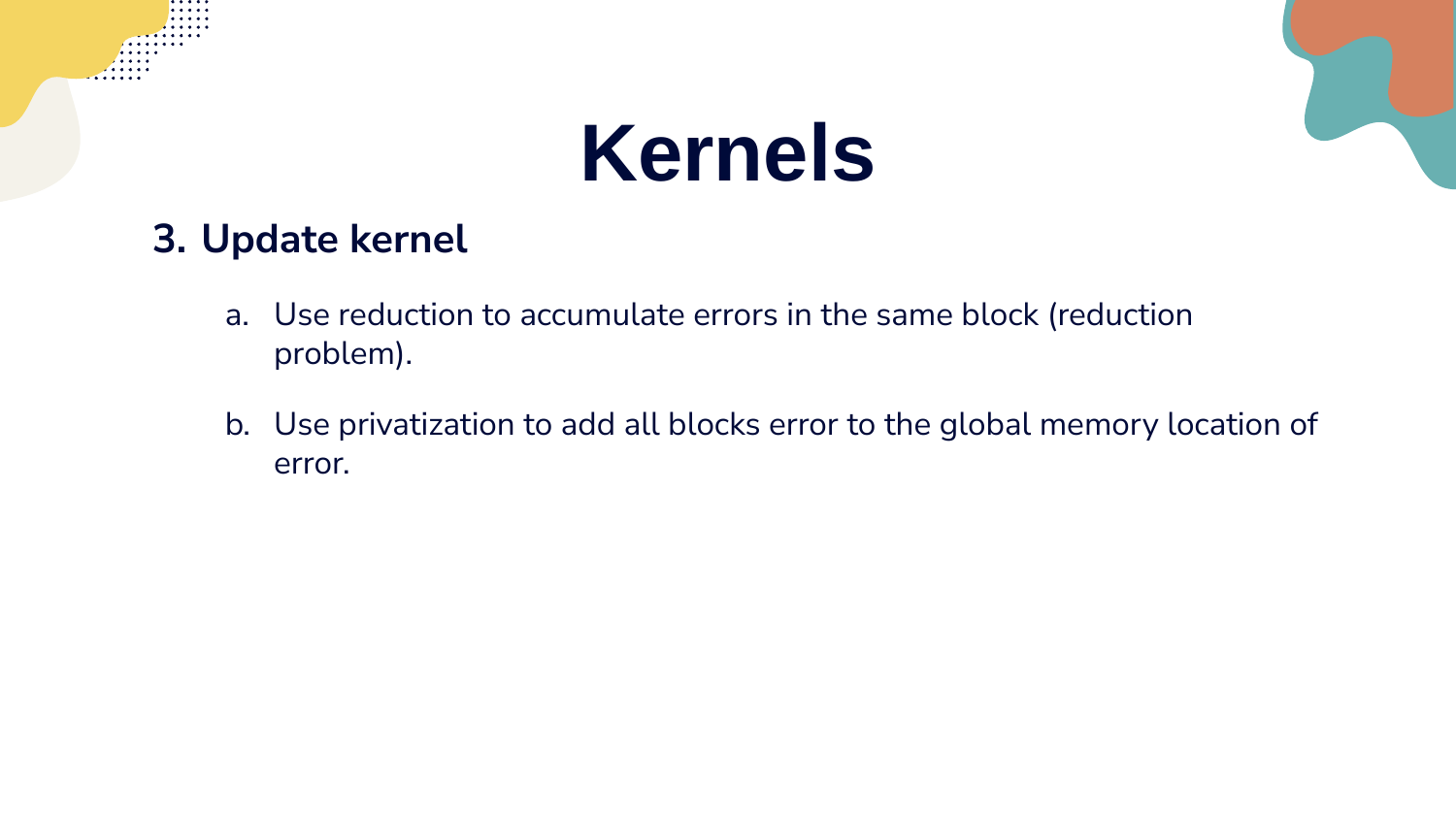

# Kernels
Update kernel
Use reduction to accumulate errors in the same block (reduction problem).
Use privatization to add all blocks error to the global memory location of error.